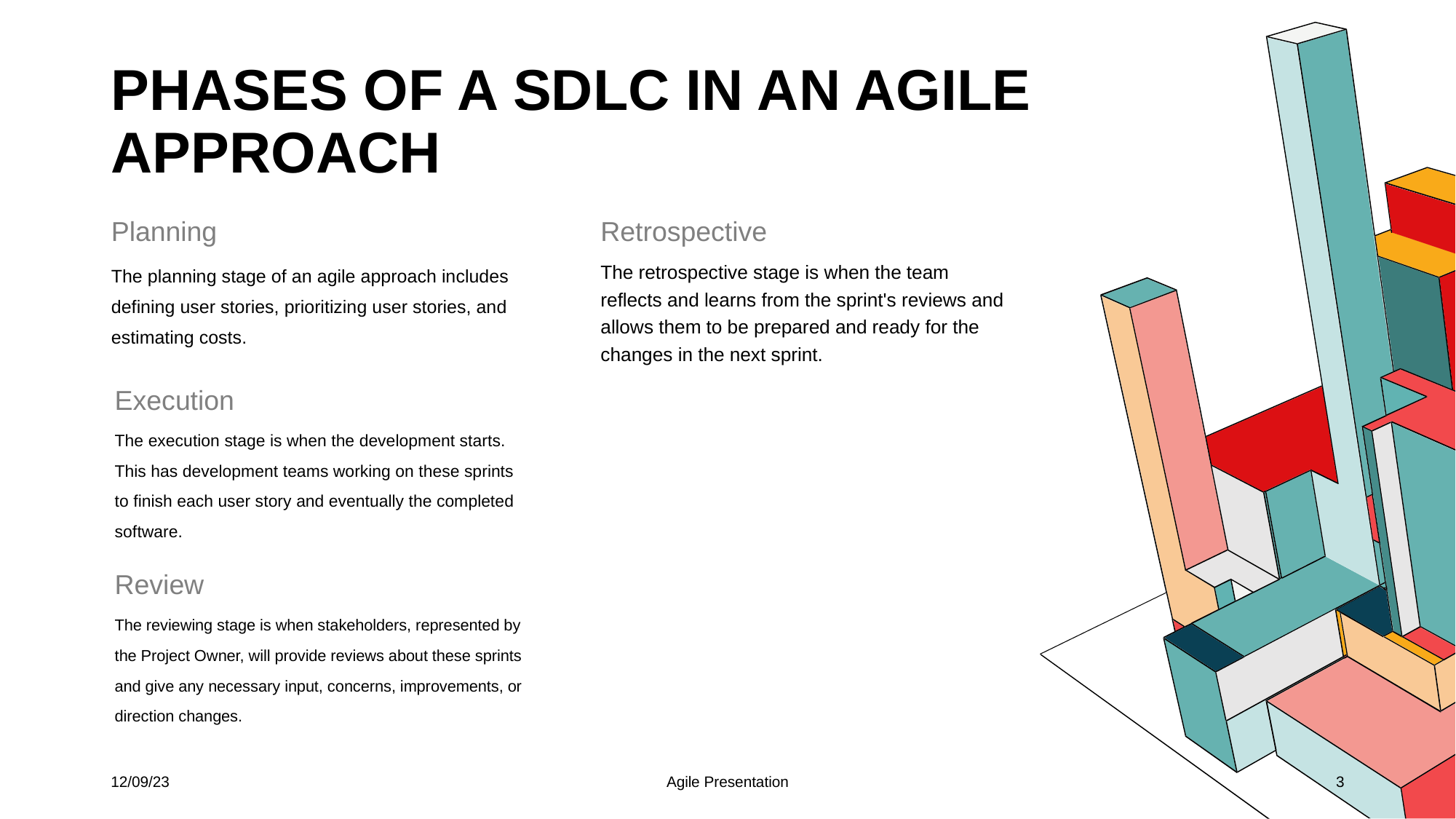

# Phases of a sdlc in an agile approach
Retrospective
Planning
The retrospective stage is when the team reflects and learns from the sprint's reviews and allows them to be prepared and ready for the changes in the next sprint.
The planning stage of an agile approach includes defining user stories, prioritizing user stories, and estimating costs.
Execution
The execution stage is when the development starts. This has development teams working on these sprints to finish each user story and eventually the completed software.
Review
The reviewing stage is when stakeholders, represented by the Project Owner, will provide reviews about these sprints and give any necessary input, concerns, improvements, or direction changes.
12/09/23
Agile Presentation
3